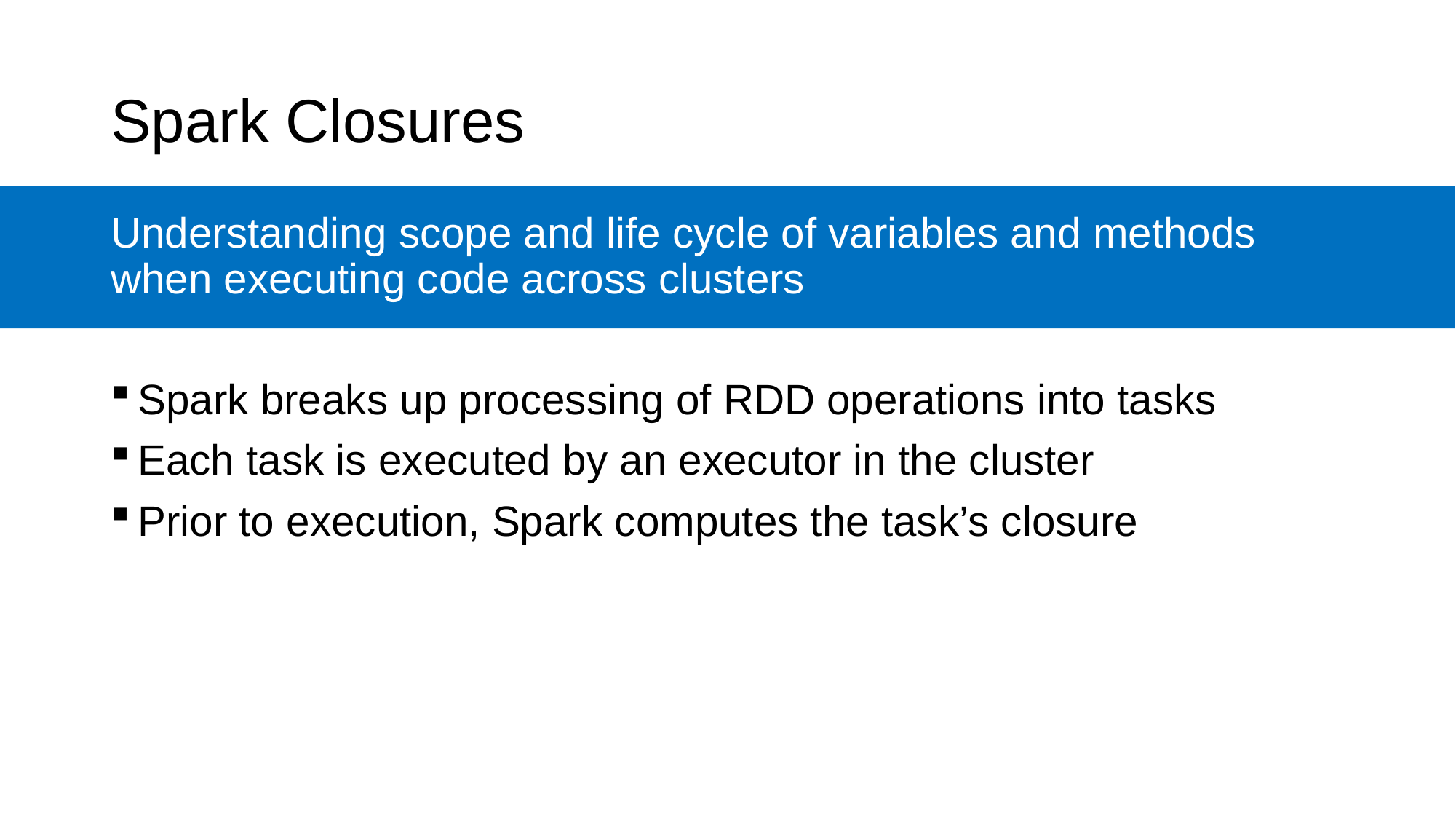

# Spark Closures

Understanding scope and life cycle of variables and methods when executing code across clusters
Spark breaks up processing of RDD operations into tasks
Each task is executed by an executor in the cluster
Prior to execution, Spark computes the task’s closure